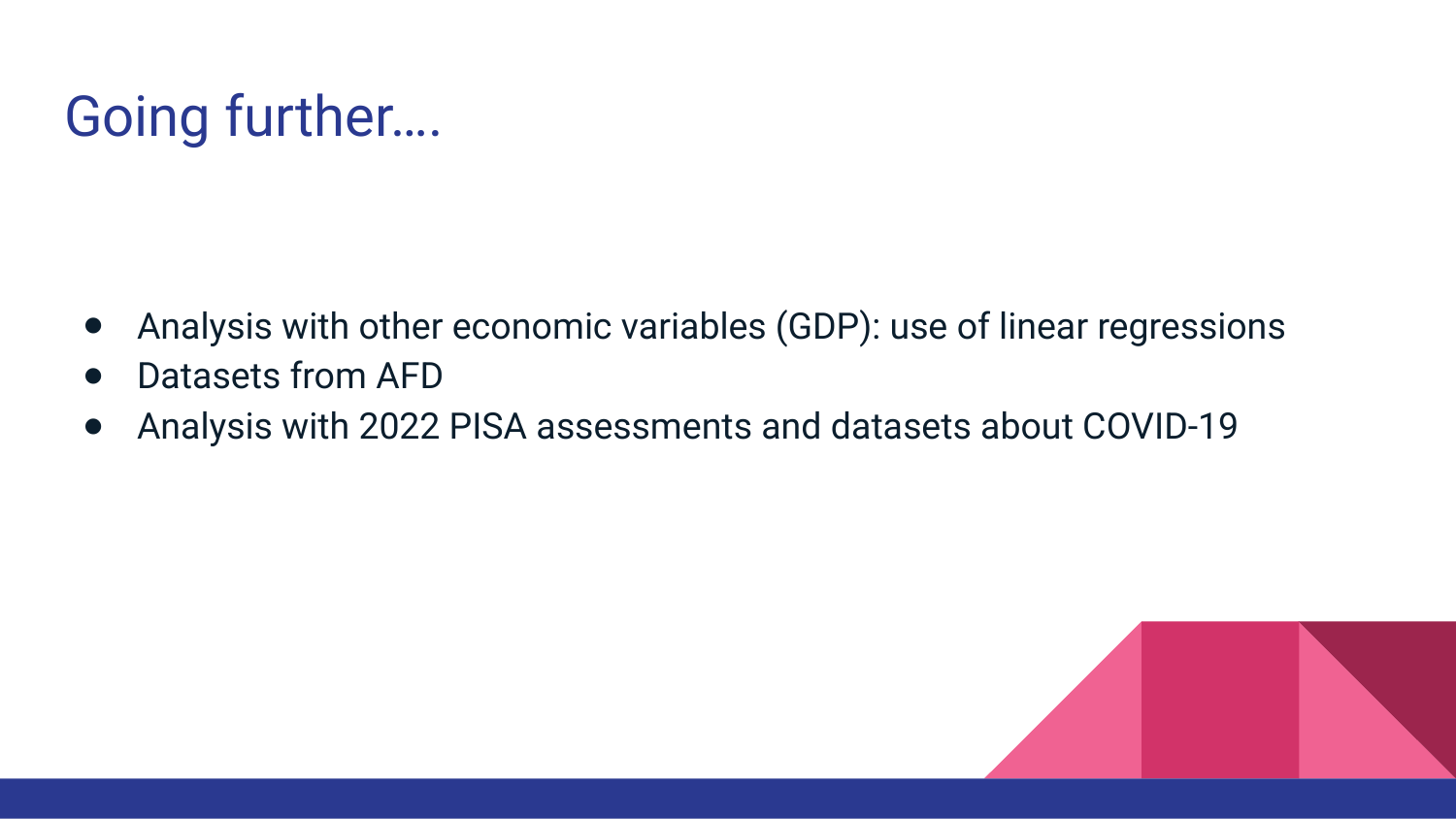

# Going further….

Analysis with other economic variables (GDP): use of linear regressions
Datasets from AFD
Analysis with 2022 PISA assessments and datasets about COVID-19